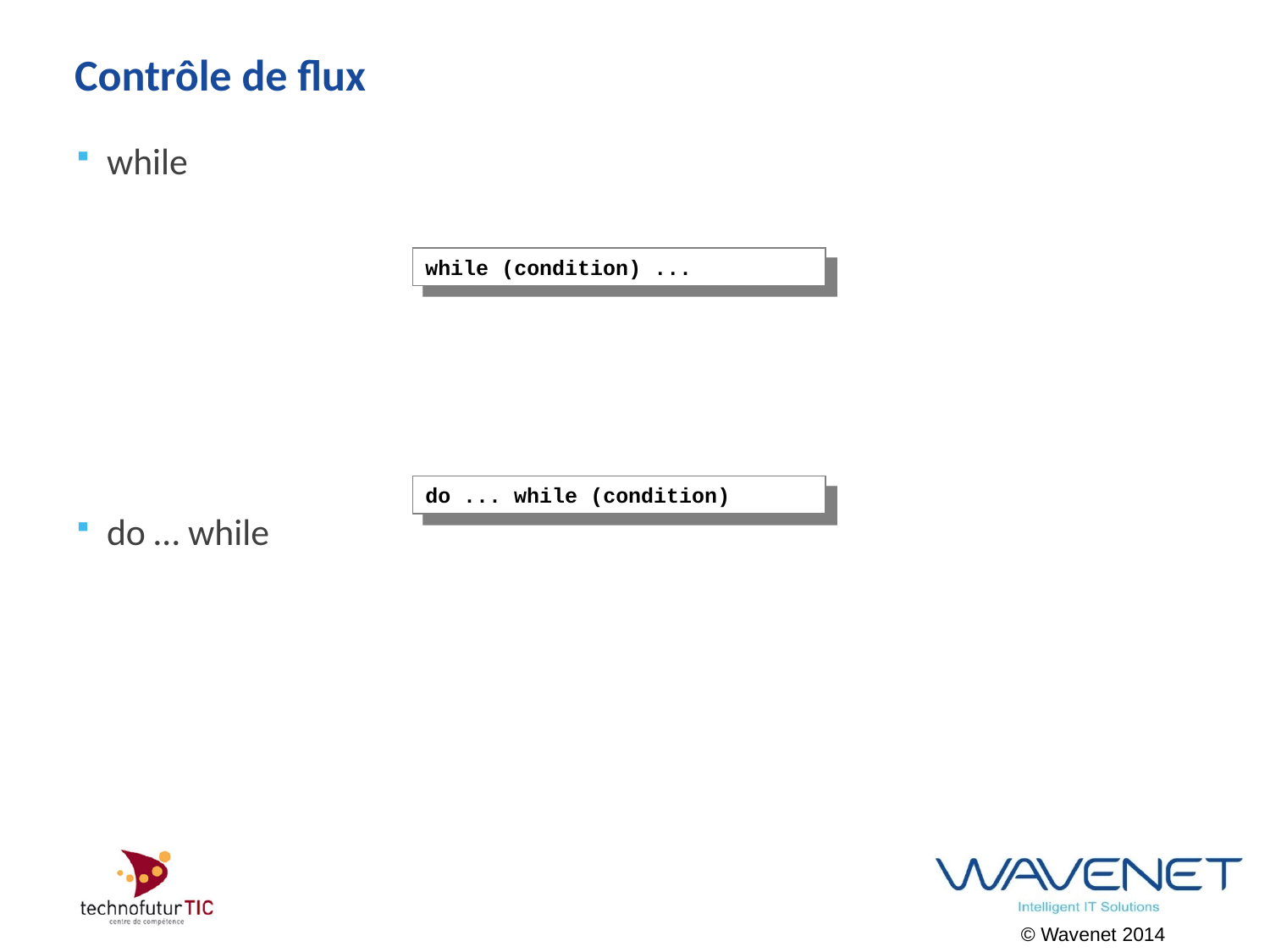

# Contrôle de flux
while

do … while
while (condition) ...
do ... while (condition)
© Wavenet 2014